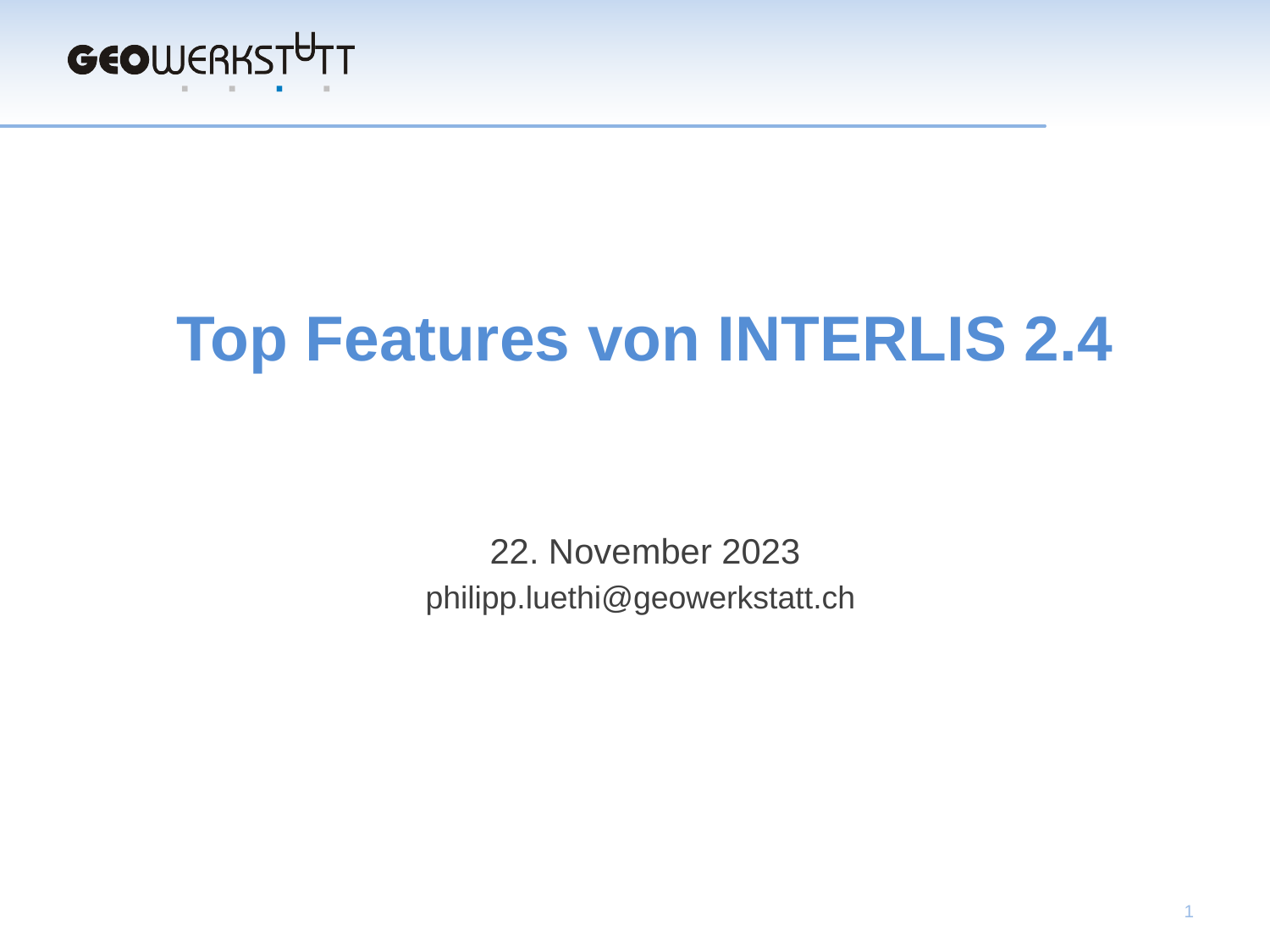

Top Features von INTERLIS 2.4

22. November 2023
philipp.luethi@geowerkstatt.ch

1